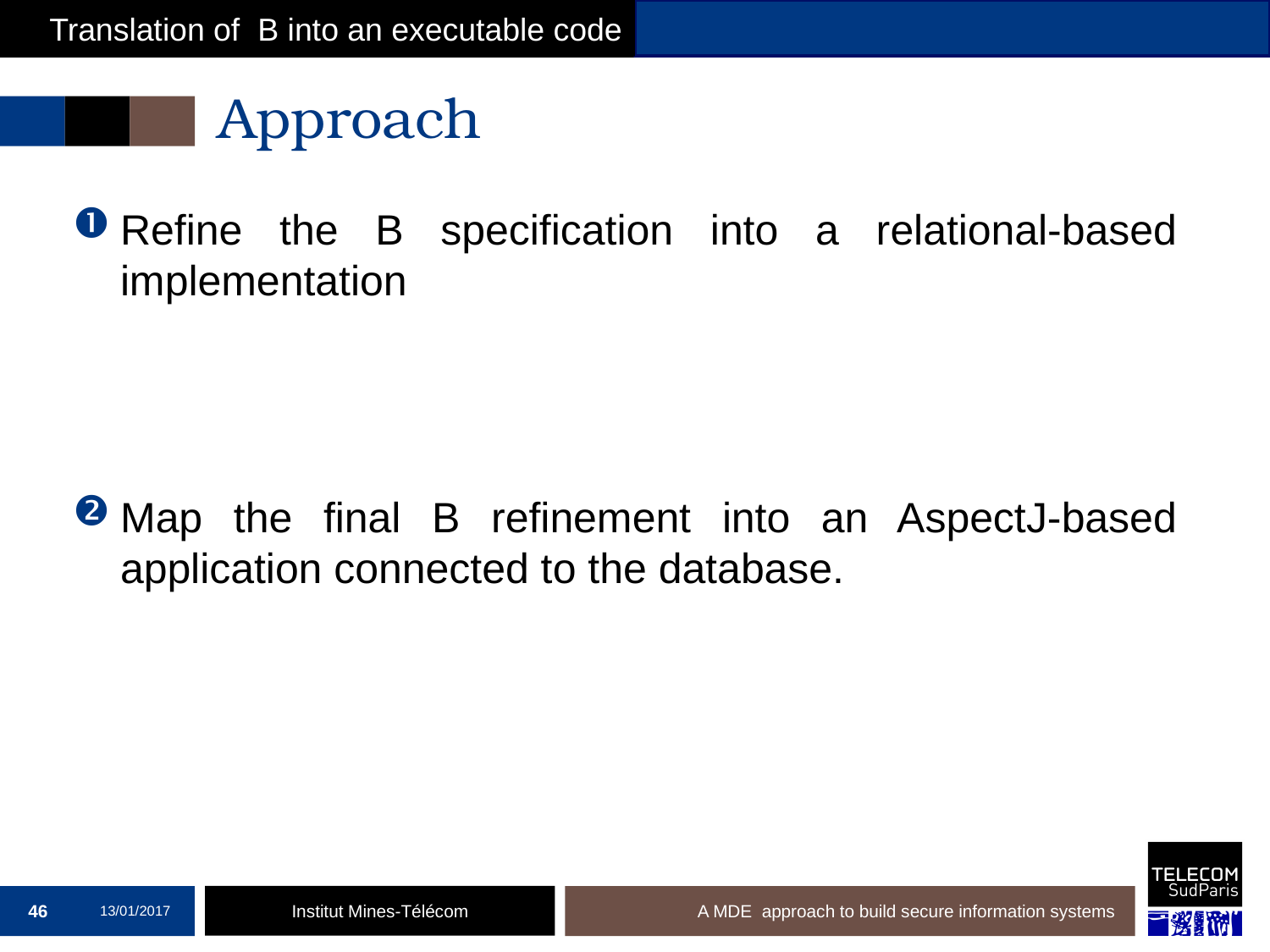

Translation of  B into an executable code
# Approach
Refine the B specification into a relational-based implementation

Map the final B refinement into an AspectJ-based application connected to the database.

46
13/01/2017
A MDE  approach to build secure information systems